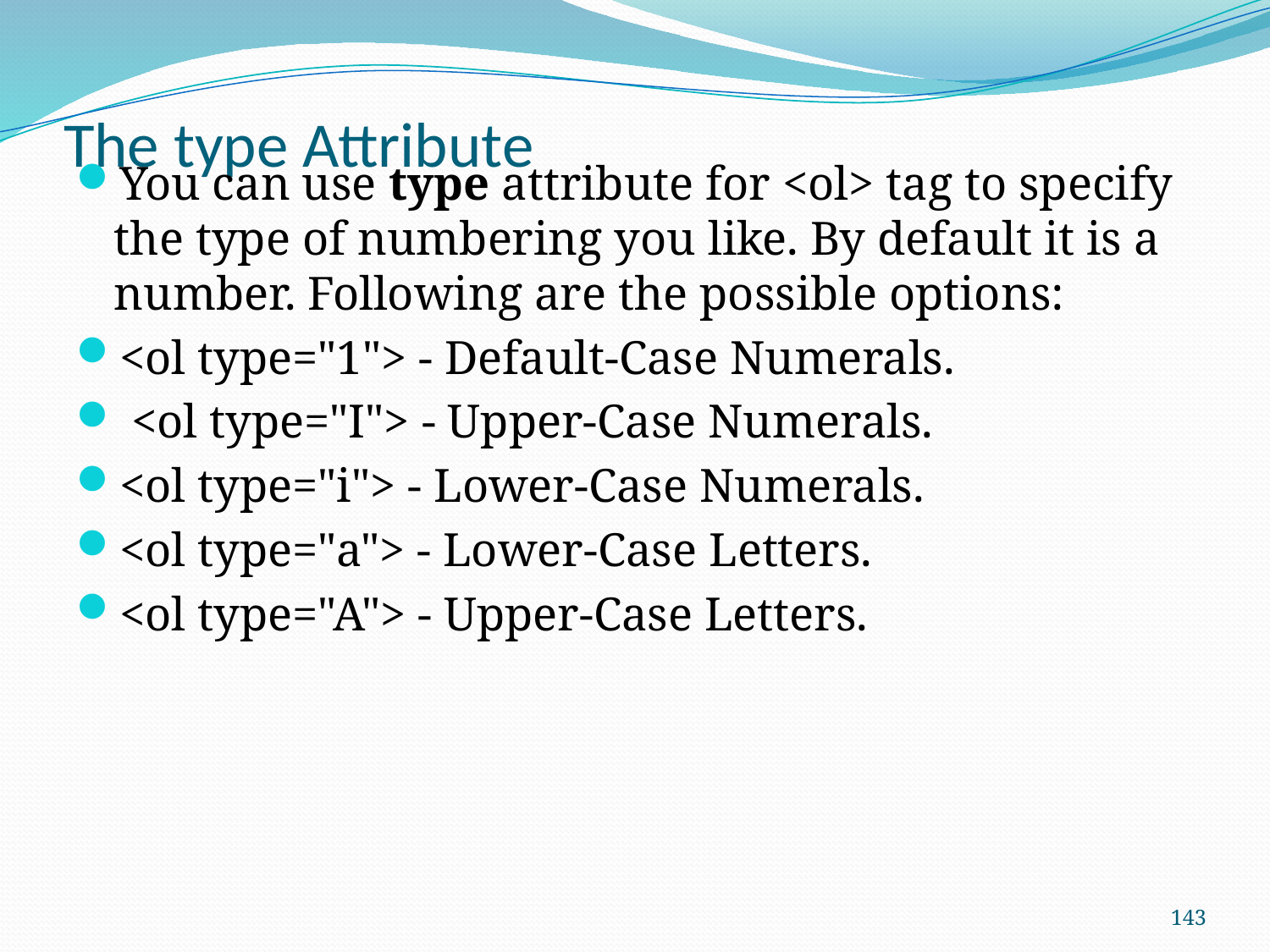

# The type Attribute
You can use type attribute for <ol> tag to specify the type of numbering you like. By default it is a number. Following are the possible options:
<ol type="1"> - Default-Case Numerals.
 <ol type="I"> - Upper-Case Numerals.
<ol type="i"> - Lower-Case Numerals.
<ol type="a"> - Lower-Case Letters.
<ol type="A"> - Upper-Case Letters.
143